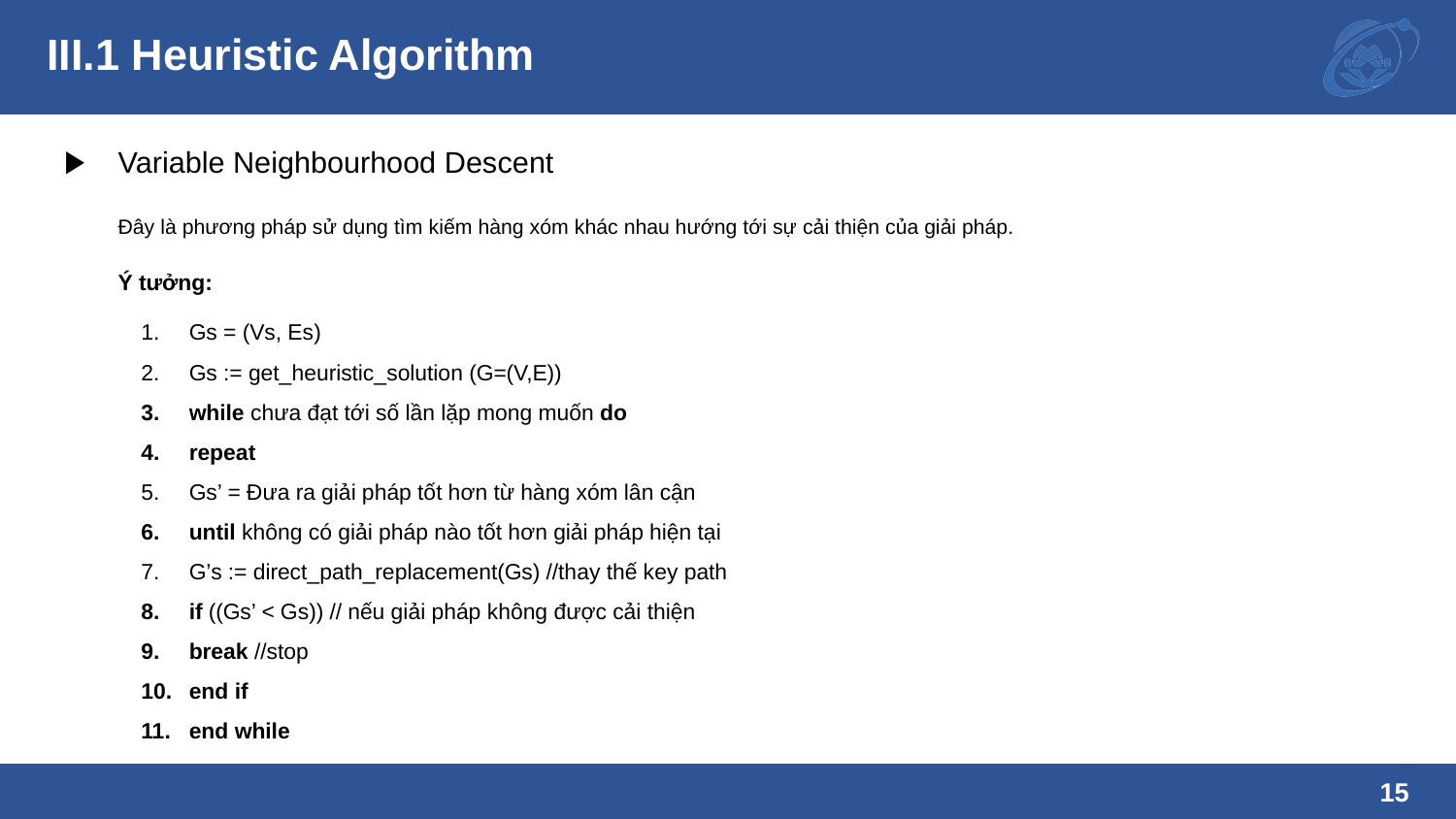

# III.1 Heuristic Algorithm
Variable Neighbourhood Descent

Đây là phương pháp sử dụng tìm kiếm hàng xóm khác nhau hướng tới sự cải thiện của giải pháp.

Ý tưởng:
Gs = (Vs, Es)
Gs := get_heuristic_solution (G=(V,E))
while chưa đạt tới số lần lặp mong muốn do
repeat
Gs’ = Đưa ra giải pháp tốt hơn từ hàng xóm lân cận
until không có giải pháp nào tốt hơn giải pháp hiện tại
G’s := direct_path_replacement(Gs) //thay thế key path
if ((Gs’ < Gs)) // nếu giải pháp không được cải thiện
break //stop
end if
end while
15